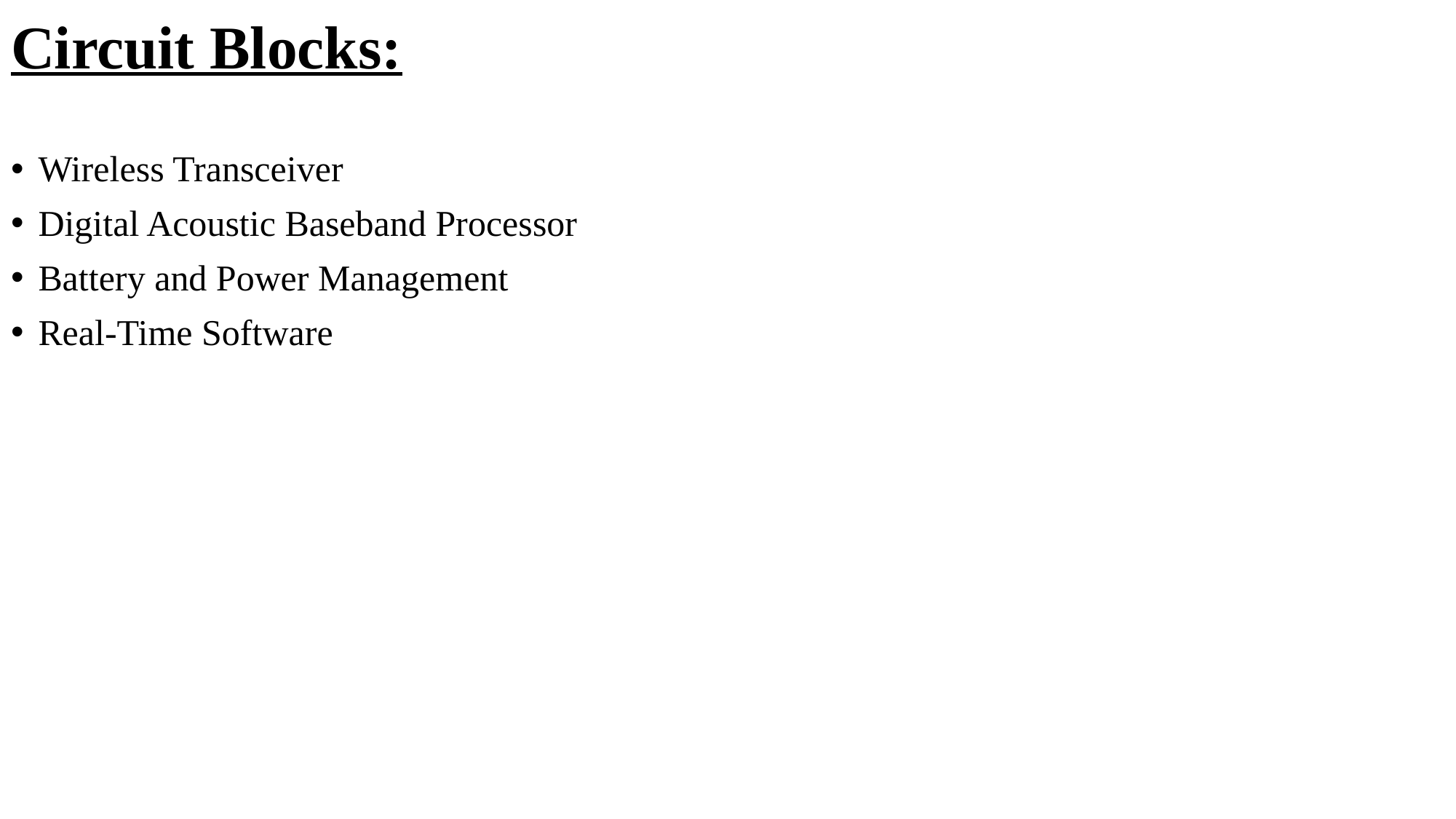

# Circuit Blocks:
Wireless Transceiver
Digital Acoustic Baseband Processor
Battery and Power Management
Real-Time Software